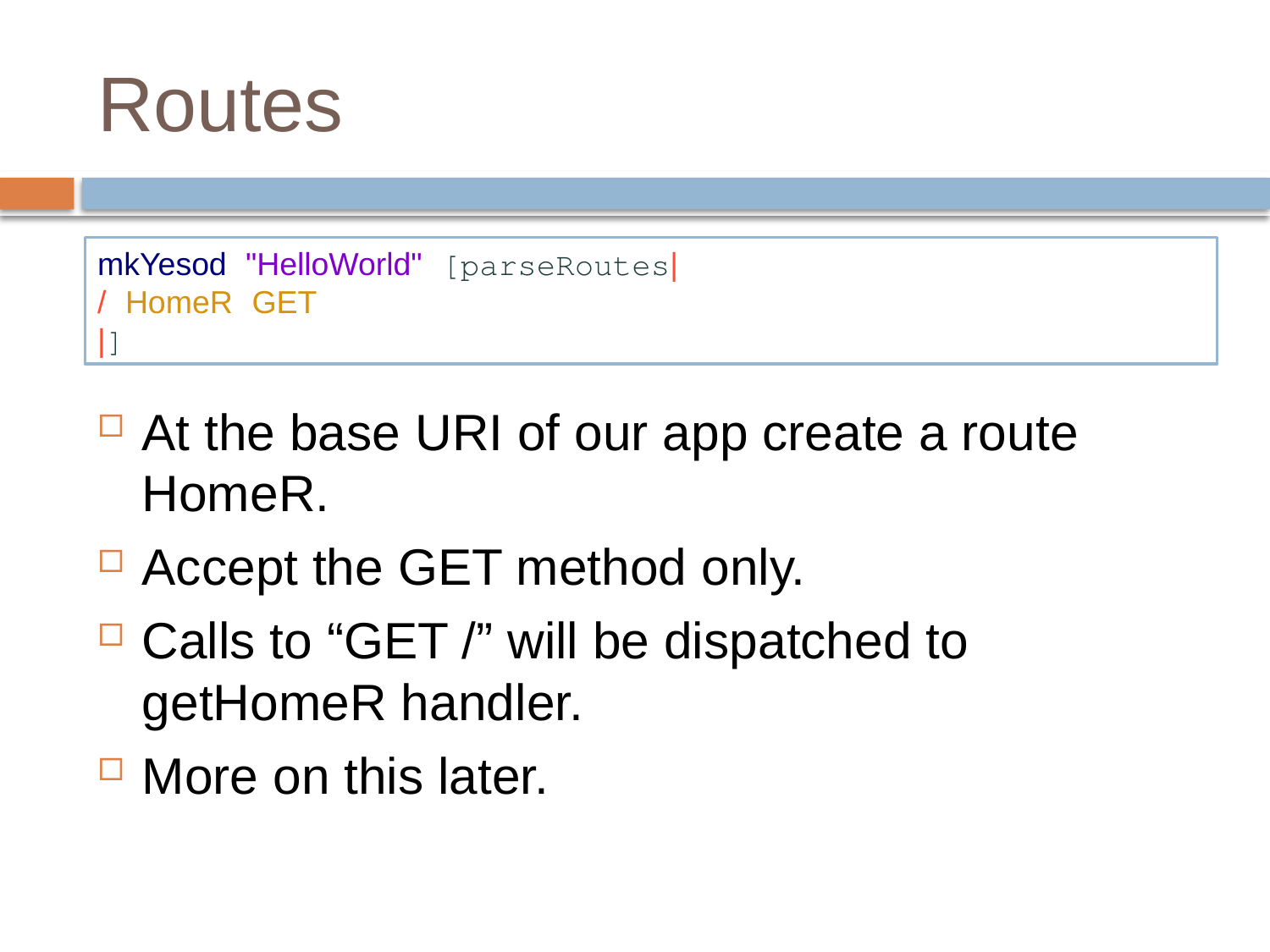

# Routes
mkYesod "HelloWorld" [parseRoutes|
/ HomeR GET
|]
At the base URI of our app create a route HomeR.
Accept the GET method only.
Calls to “GET /” will be dispatched to getHomeR handler.
More on this later.